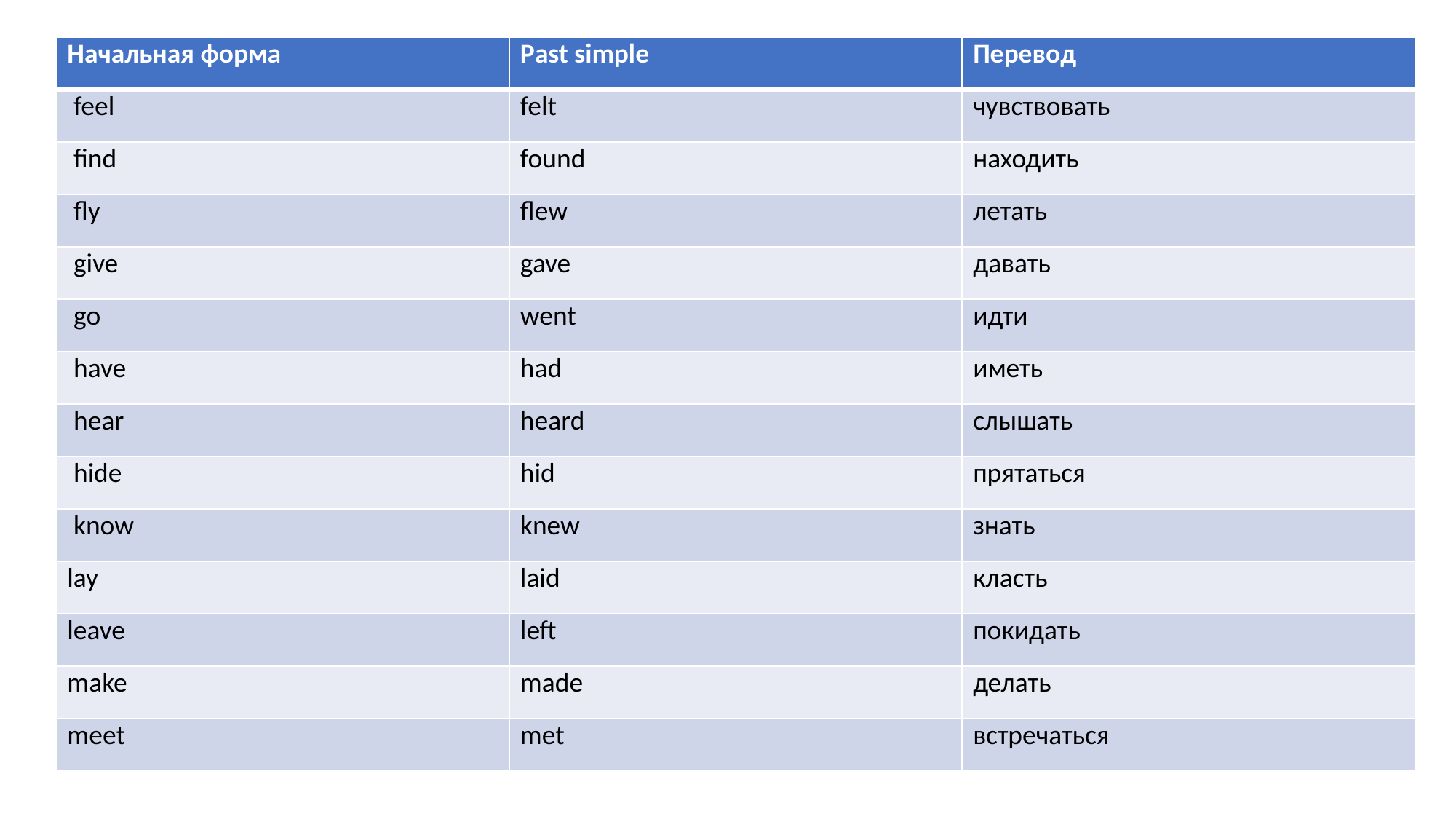

| Начальная форма | Past simple | Перевод |
| --- | --- | --- |
| feel | felt | чувствовать |
| find | found | находить |
| fly | flew | летать |
| give | gave | давать |
| go | went | идти |
| have | had | иметь |
| hear | heard | слышать |
| hide | hid | прятаться |
| know | knew | знать |
| lay | laid | класть |
| leave | left | покидать |
| make | made | делать |
| meet | met | встречаться |